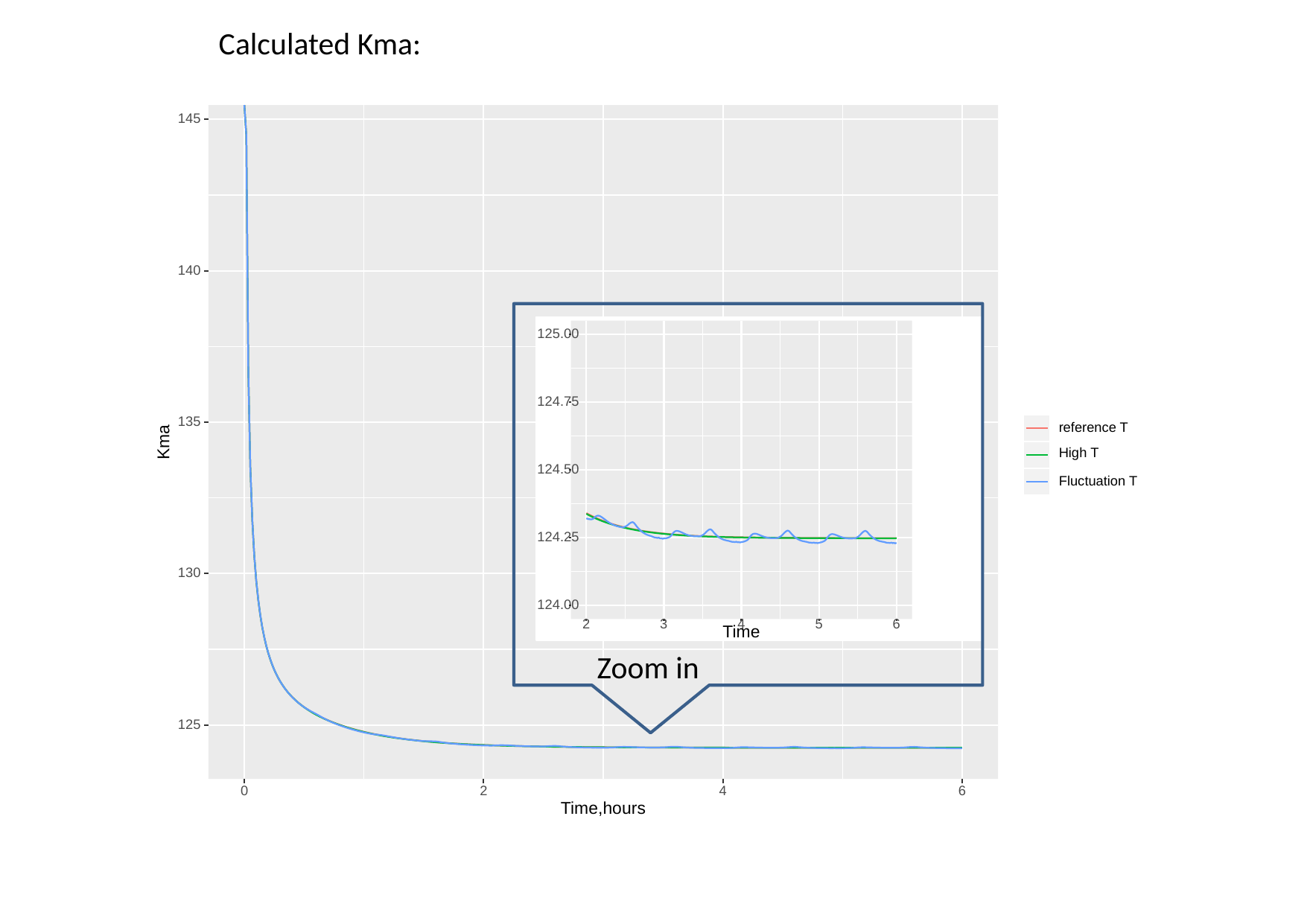

Calculated Kma:

145

140

135

reference T

Kma

High T

Fluctuation T

130

125

0
6
2
4
Time,hours

125.00

124.75

124.50

124.25

124.00

3
6
2
5
4
Time
Zoom in